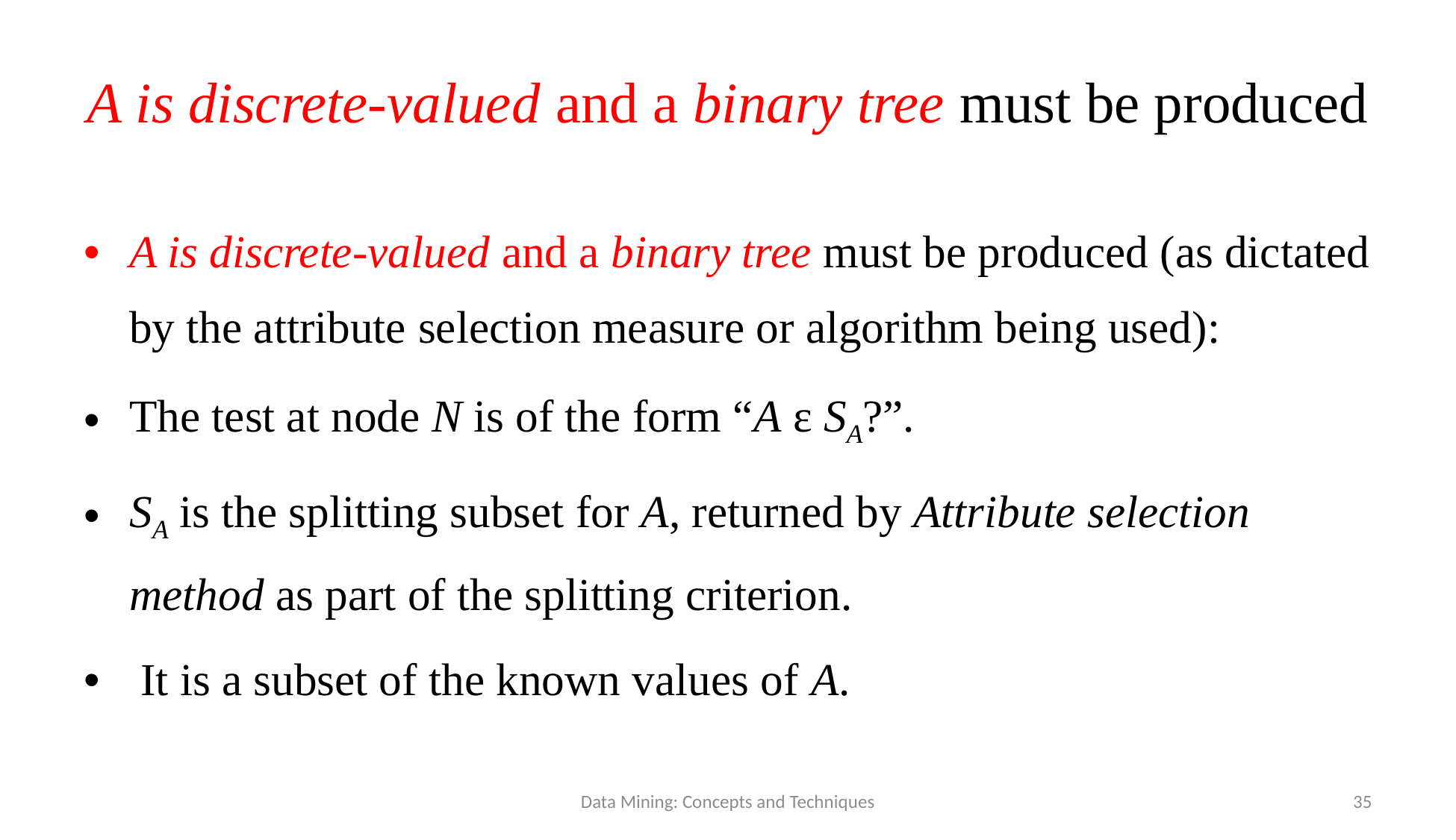

# A is discrete-valued and a binary tree must be produced
A is discrete-valued and a binary tree must be produced (as dictated by the attribute selection measure or algorithm being used):
The test at node N is of the form “A ɛ SA?”.
SA is the splitting subset for A, returned by Attribute selection method as part of the splitting criterion.
 It is a subset of the known values of A.
Data Mining: Concepts and Techniques
35